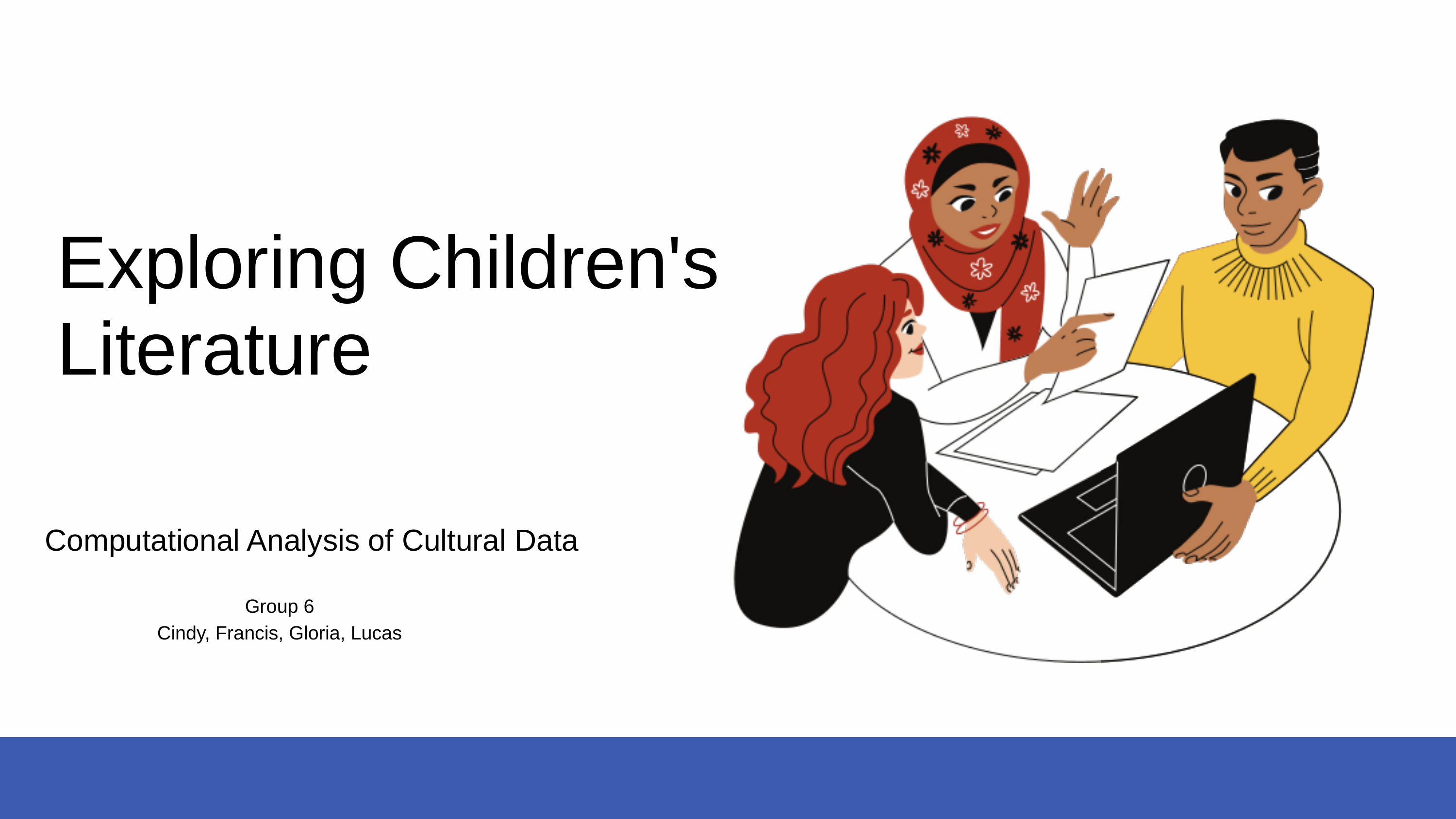

Exploring Children's Literature

Computational Analysis of Cultural Data

Group 6
Cindy, Francis, Gloria, Lucas